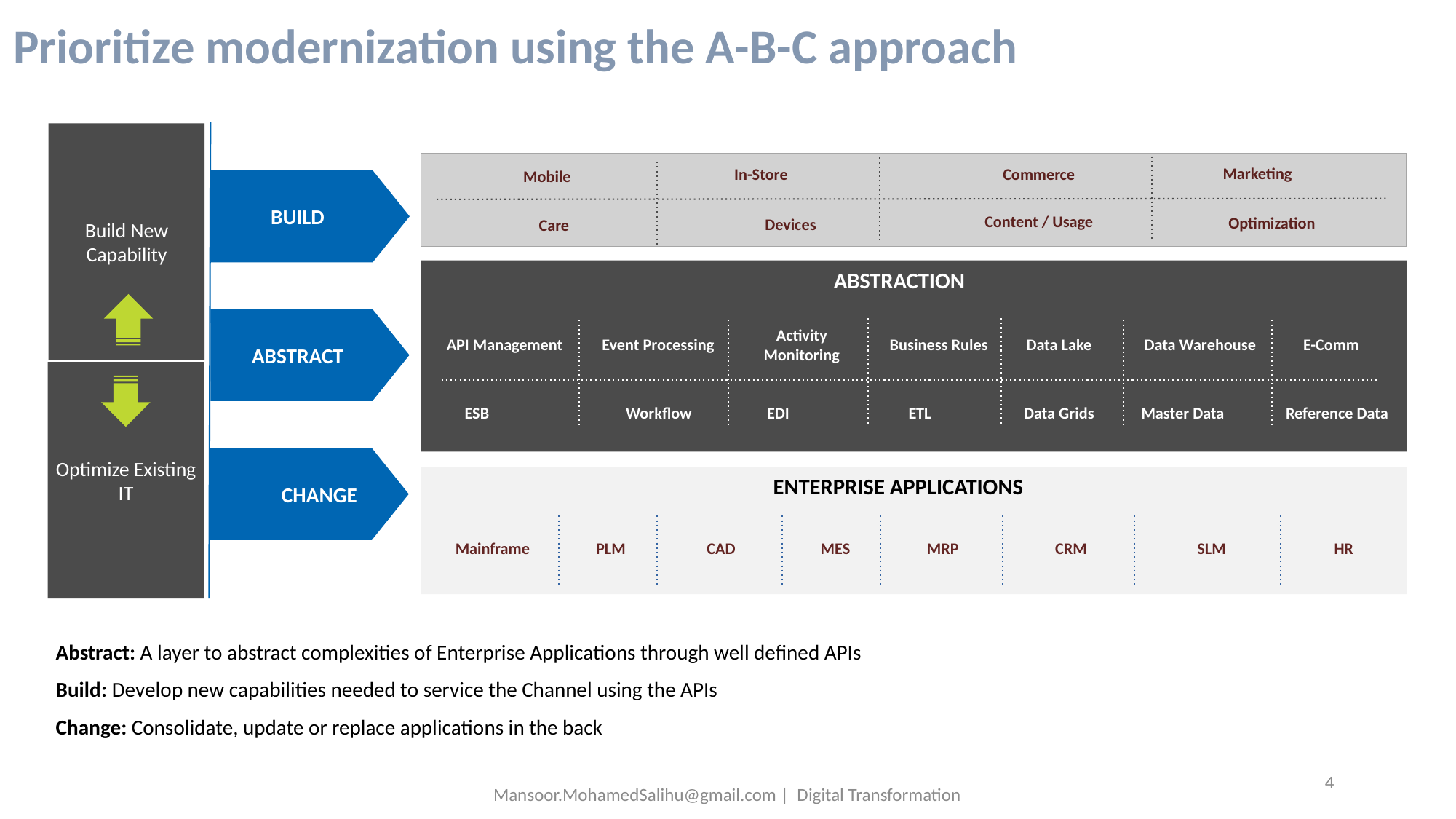

# Prioritize modernization using the A-B-C approach

Build New Capability

Marketing
Commerce
In-Store
Mobile

Build
Content / Usage
Optimization
Devices
Care

ABSTRACTION

Activity Monitoring
API Management
Event Processing
Data Warehouse
Business Rules
Data Lake
E-Comm
Abstract
Optimize Existing IT

Data Grids
Master Data
Reference Data
Workflow
ESB
EDI
ETL

Enterprise Applications
CHANGE

Mainframe
SLM
PLM
CAD
MES
MRP
CRM
HR
Abstract: A layer to abstract complexities of Enterprise Applications through well defined APIs
Build: Develop new capabilities needed to service the Channel using the APIs
Change: Consolidate, update or replace applications in the back
4
Mansoor.MohamedSalihu@gmail.com |  Digital Transformation